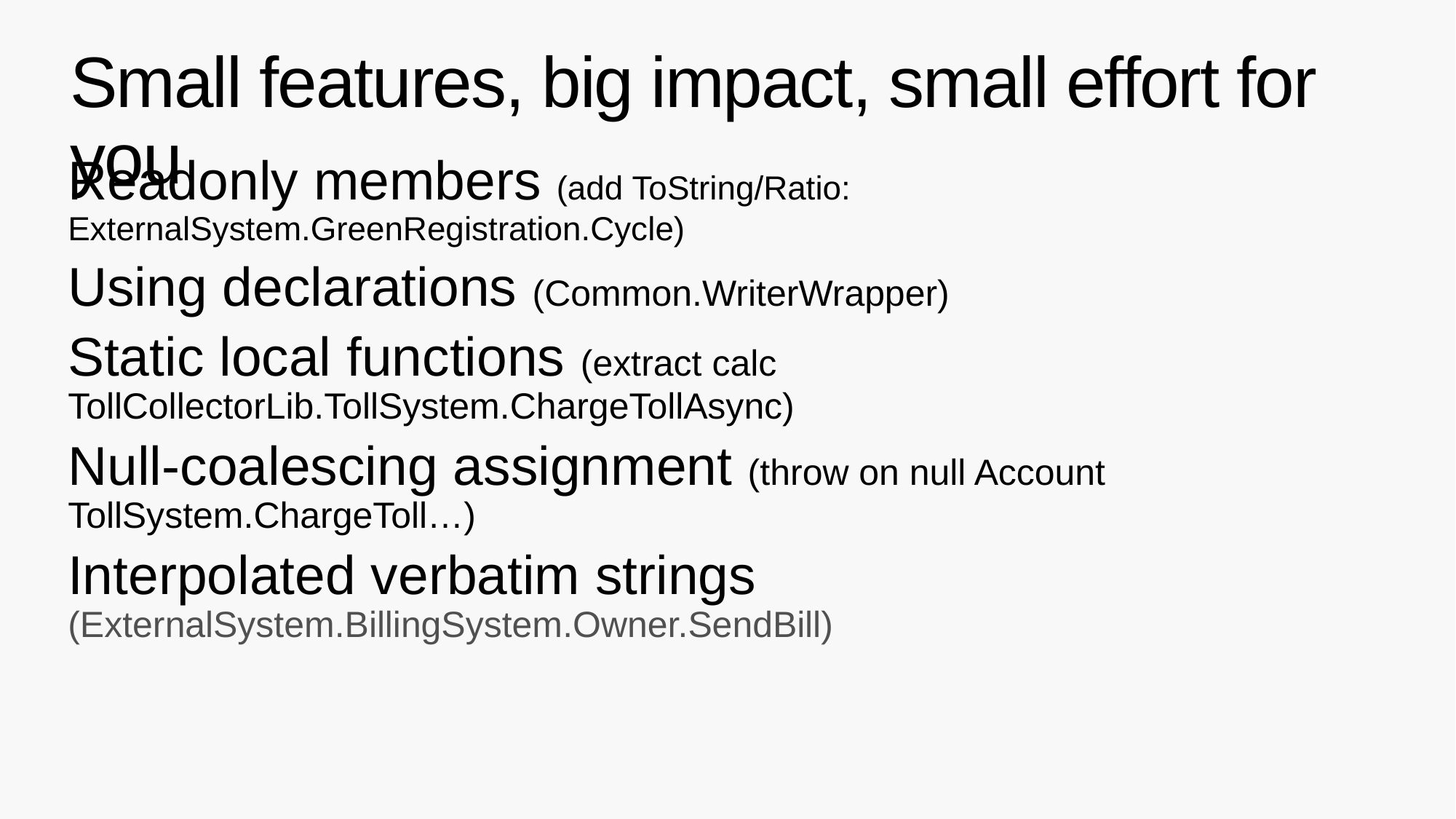

# Small features, big impact, small effort for you
Readonly members (add ToString/Ratio: ExternalSystem.GreenRegistration.Cycle)
Using declarations (Common.WriterWrapper)
Static local functions (extract calc TollCollectorLib.TollSystem.ChargeTollAsync)
Null-coalescing assignment (throw on null Account TollSystem.ChargeToll…)
Interpolated verbatim strings (ExternalSystem.BillingSystem.Owner.SendBill)